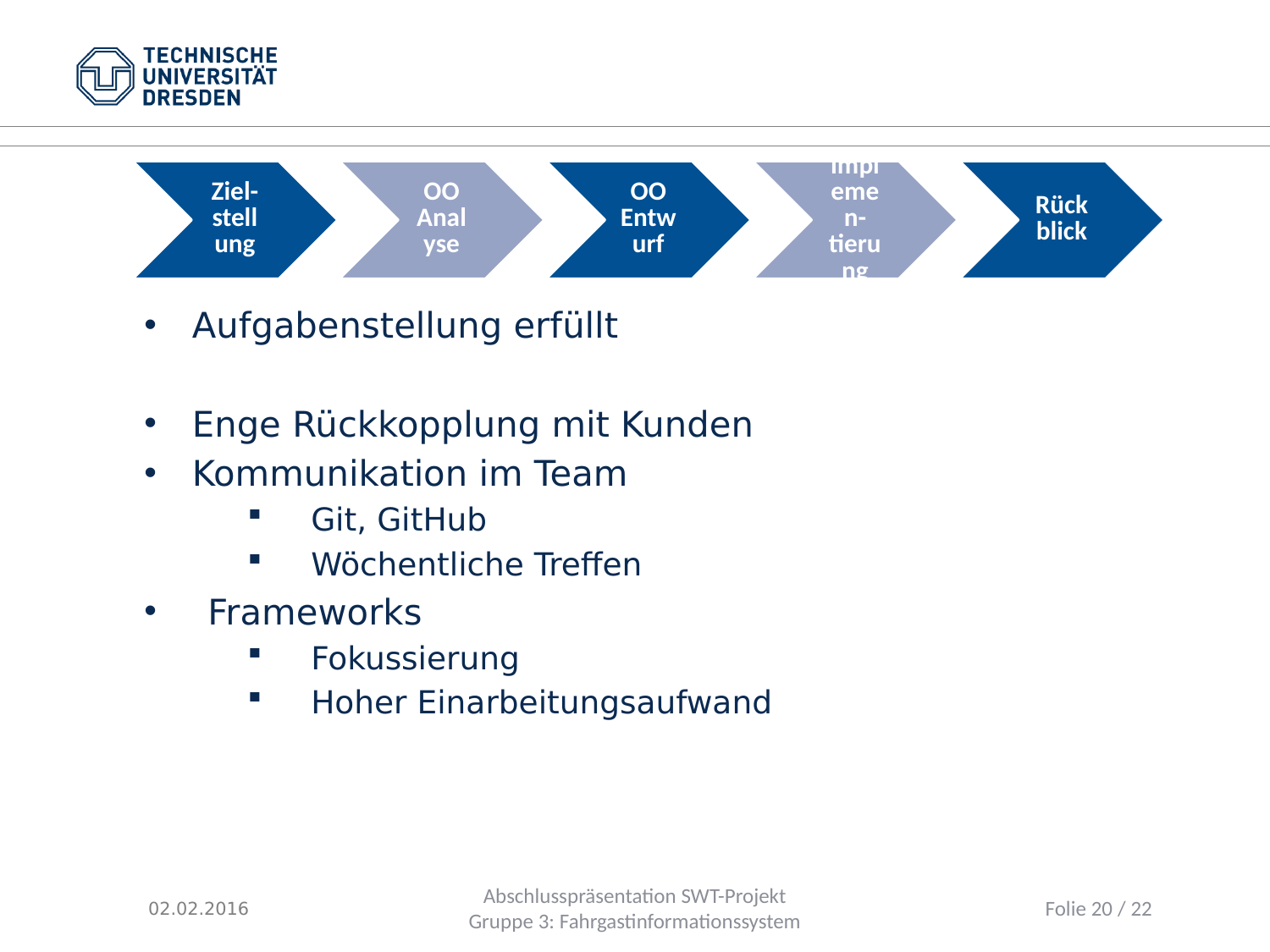

Ziel-stellung
OO Analyse
OO Entwurf
Implemen-tierung
Rückblick
Aufgabenstellung erfüllt

Enge Rückkopplung mit Kunden
Kommunikation im Team
Git, GitHub
Wöchentliche Treffen
Frameworks
Fokussierung
Hoher Einarbeitungsaufwand
02.02.2016
Abschlusspräsentation SWT-Projekt
Gruppe 3: Fahrgastinformationssystem
Folie 20 / 22